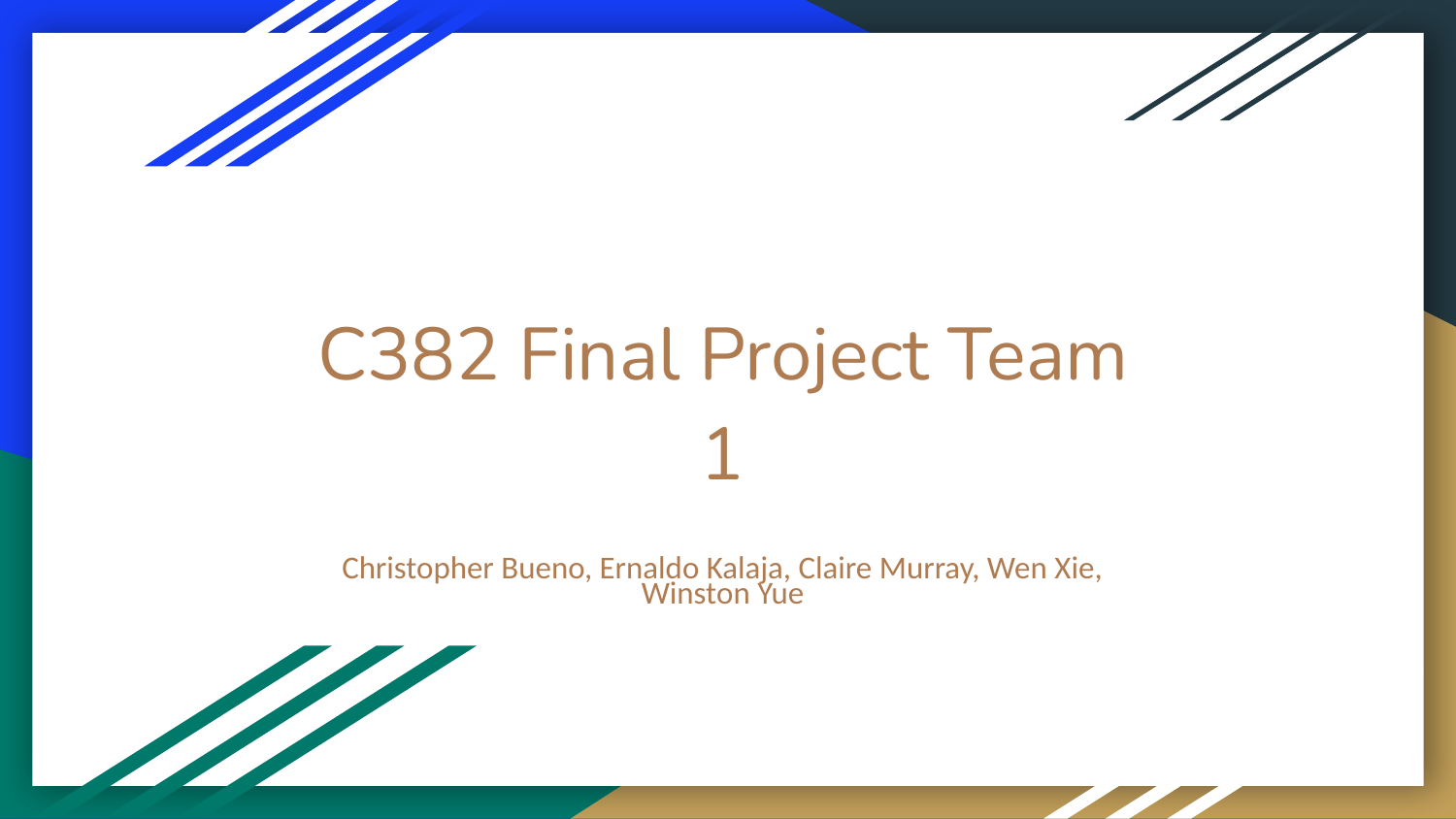

# C382 Final Project Team 1
Christopher Bueno, Ernaldo Kalaja, Claire Murray, Wen Xie, Winston Yue